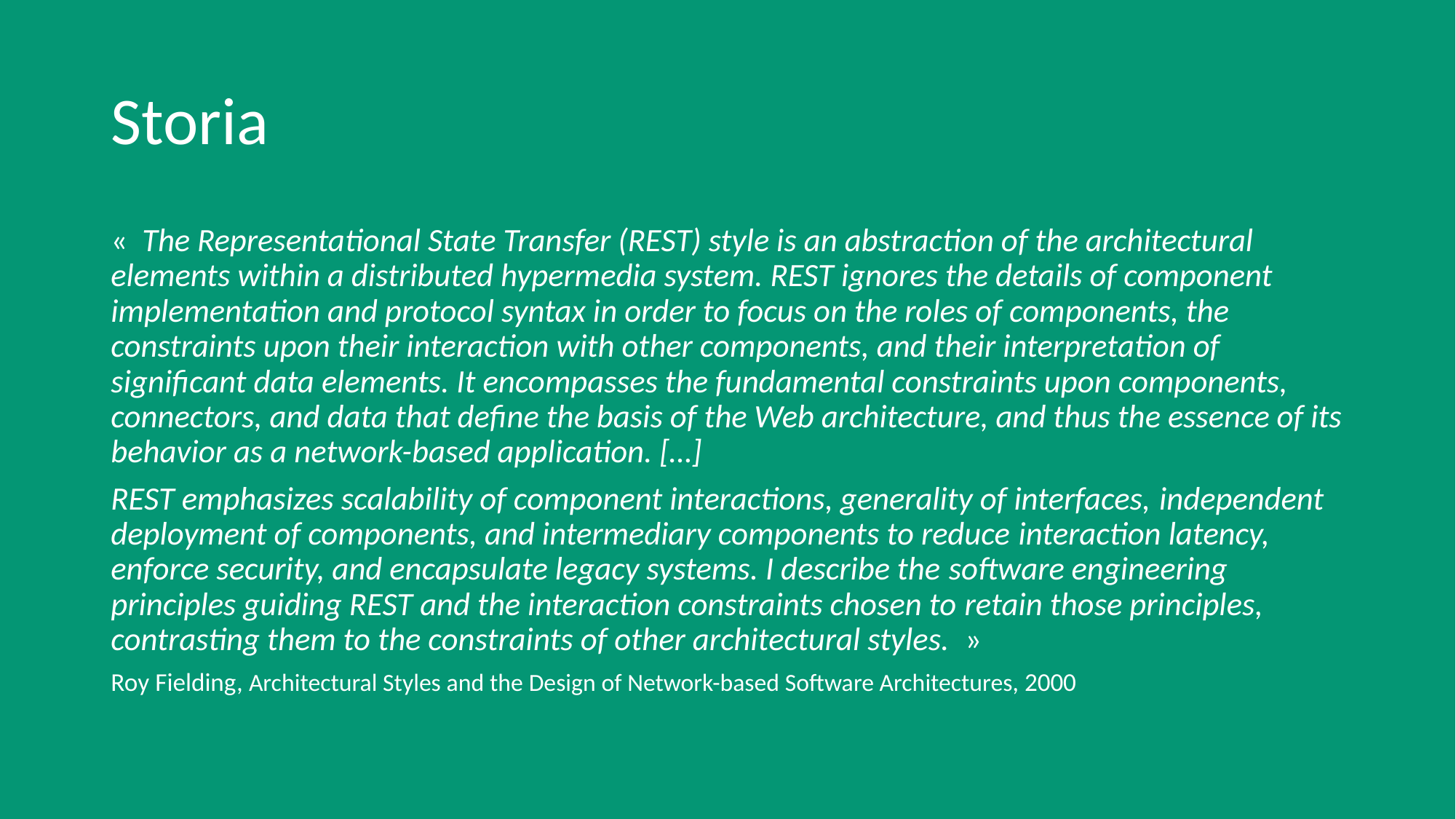

# Storia
«  The Representational State Transfer (REST) style is an abstraction of the architectural elements within a distributed hypermedia system. REST ignores the details of component implementation and protocol syntax in order to focus on the roles of components, the constraints upon their interaction with other components, and their interpretation of significant data elements. It encompasses the fundamental constraints upon components, connectors, and data that define the basis of the Web architecture, and thus the essence of its behavior as a network-based application. […]
REST emphasizes scalability of component interactions, generality of interfaces, independent deployment of components, and intermediary components to reduce interaction latency, enforce security, and encapsulate legacy systems. I describe the software engineering principles guiding REST and the interaction constraints chosen to retain those principles, contrasting them to the constraints of other architectural styles.  »
Roy Fielding, Architectural Styles and the Design of Network-based Software Architectures, 2000